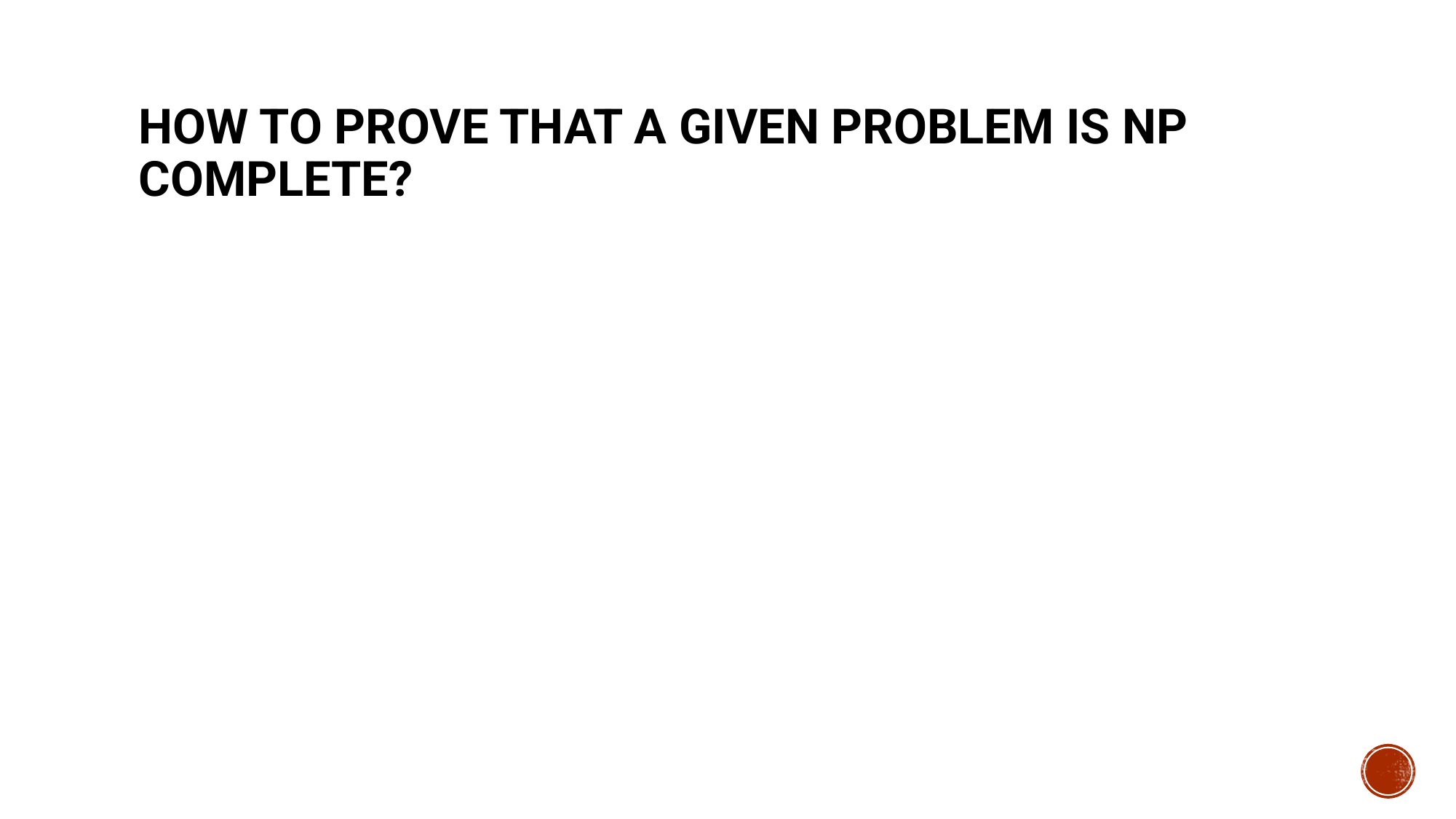

# How to prove that a given problem is NP complete?